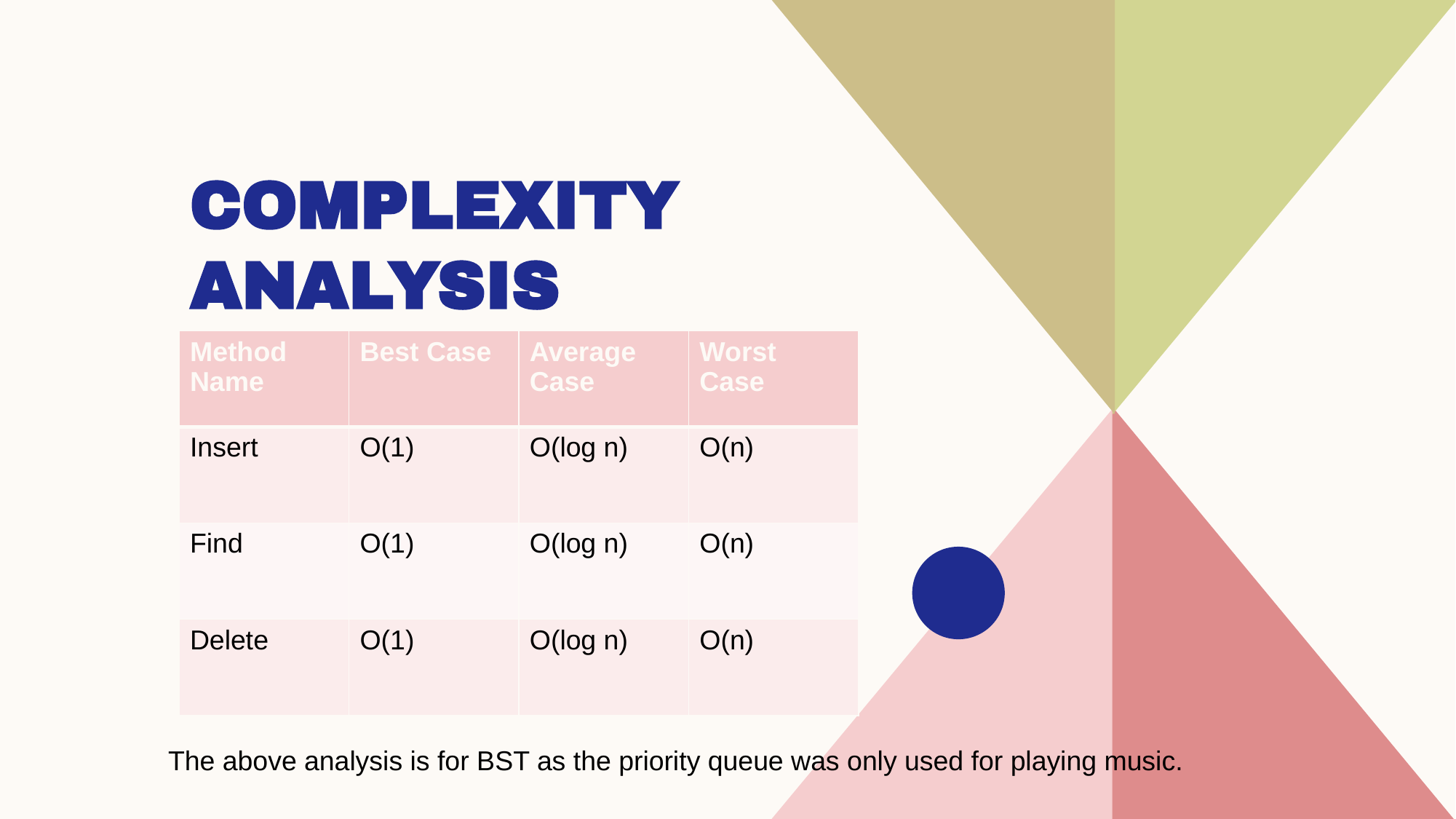

# Complexity analysis
| Method Name | Best Case | Average Case | Worst Case |
| --- | --- | --- | --- |
| Insert | O(1) | O(log n) | O(n) |
| Find | O(1) | O(log n) | O(n) |
| Delete | O(1) | O(log n) | O(n) |
The above analysis is for BST as the priority queue was only used for playing music.